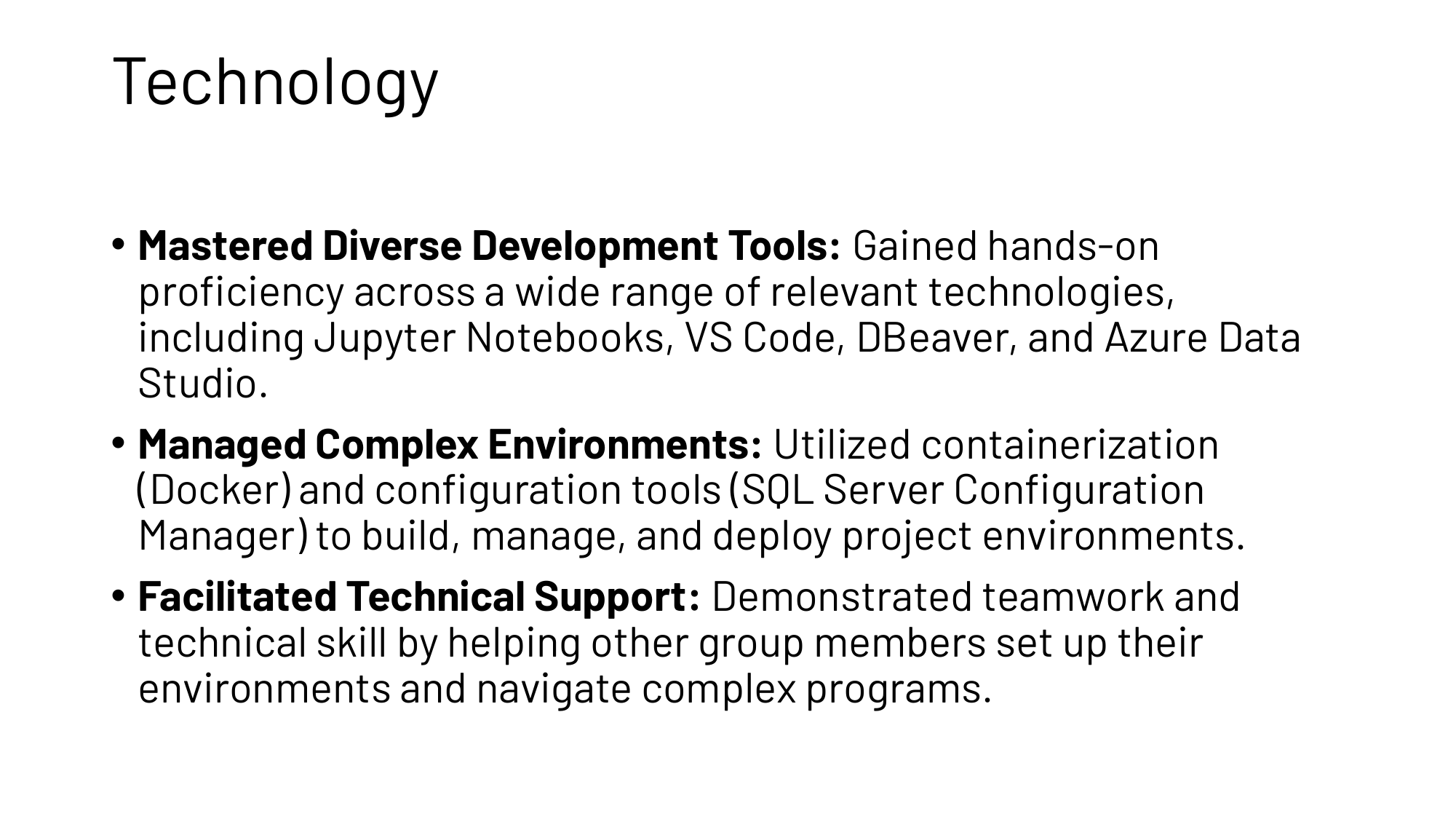

# Technology
Mastered Diverse Development Tools: Gained hands-on proficiency across a wide range of relevant technologies, including Jupyter Notebooks, VS Code, DBeaver, and Azure Data Studio.
Managed Complex Environments: Utilized containerization (Docker) and configuration tools (SQL Server Configuration Manager) to build, manage, and deploy project environments.
Facilitated Technical Support: Demonstrated teamwork and technical skill by helping other group members set up their environments and navigate complex programs.